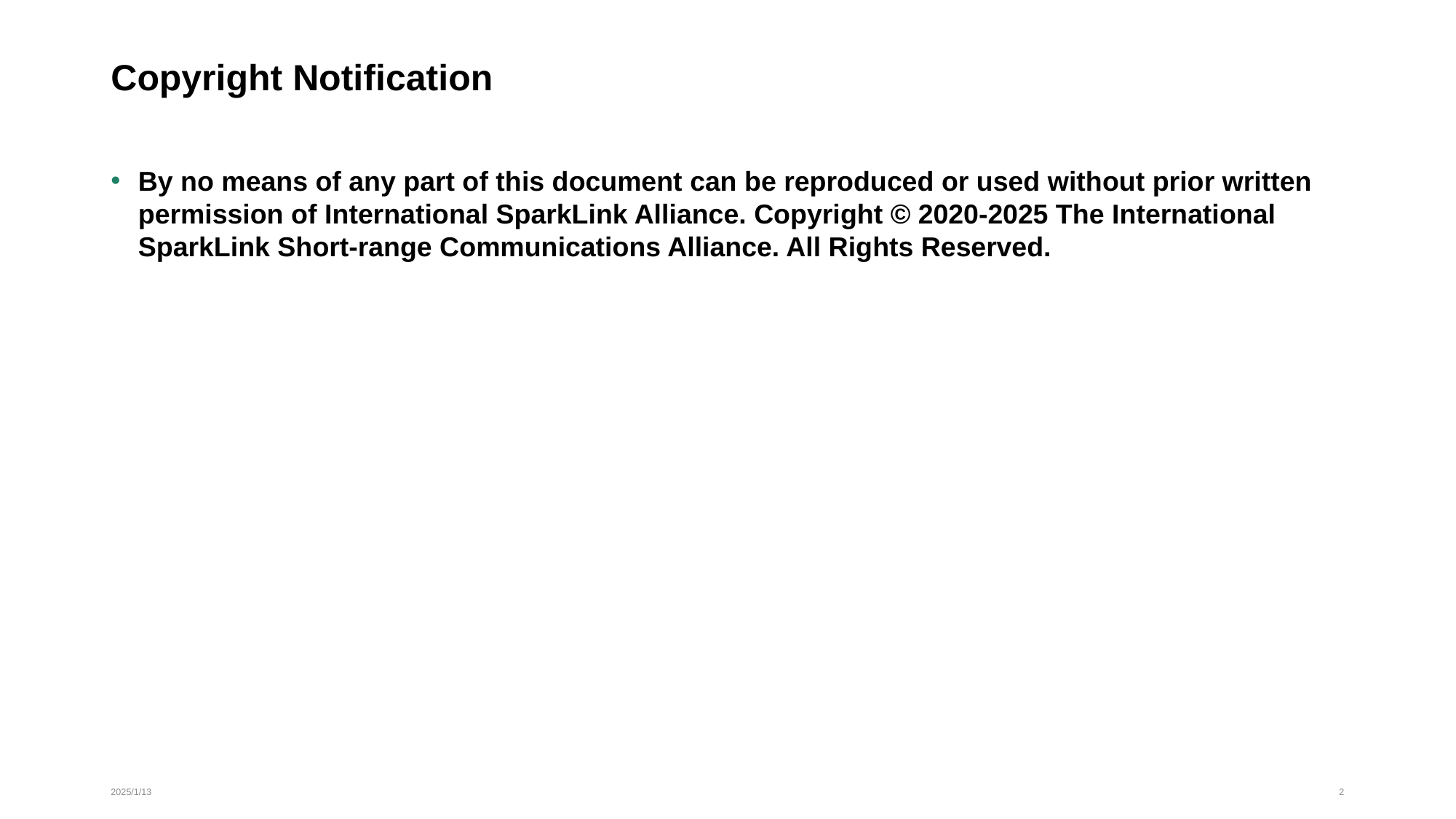

# Copyright Notification
By no means of any part of this document can be reproduced or used without prior written permission of International SparkLink Alliance. Copyright © 2020-2025 The International SparkLink Short-range Communications Alliance. All Rights Reserved.
2025/1/13
2